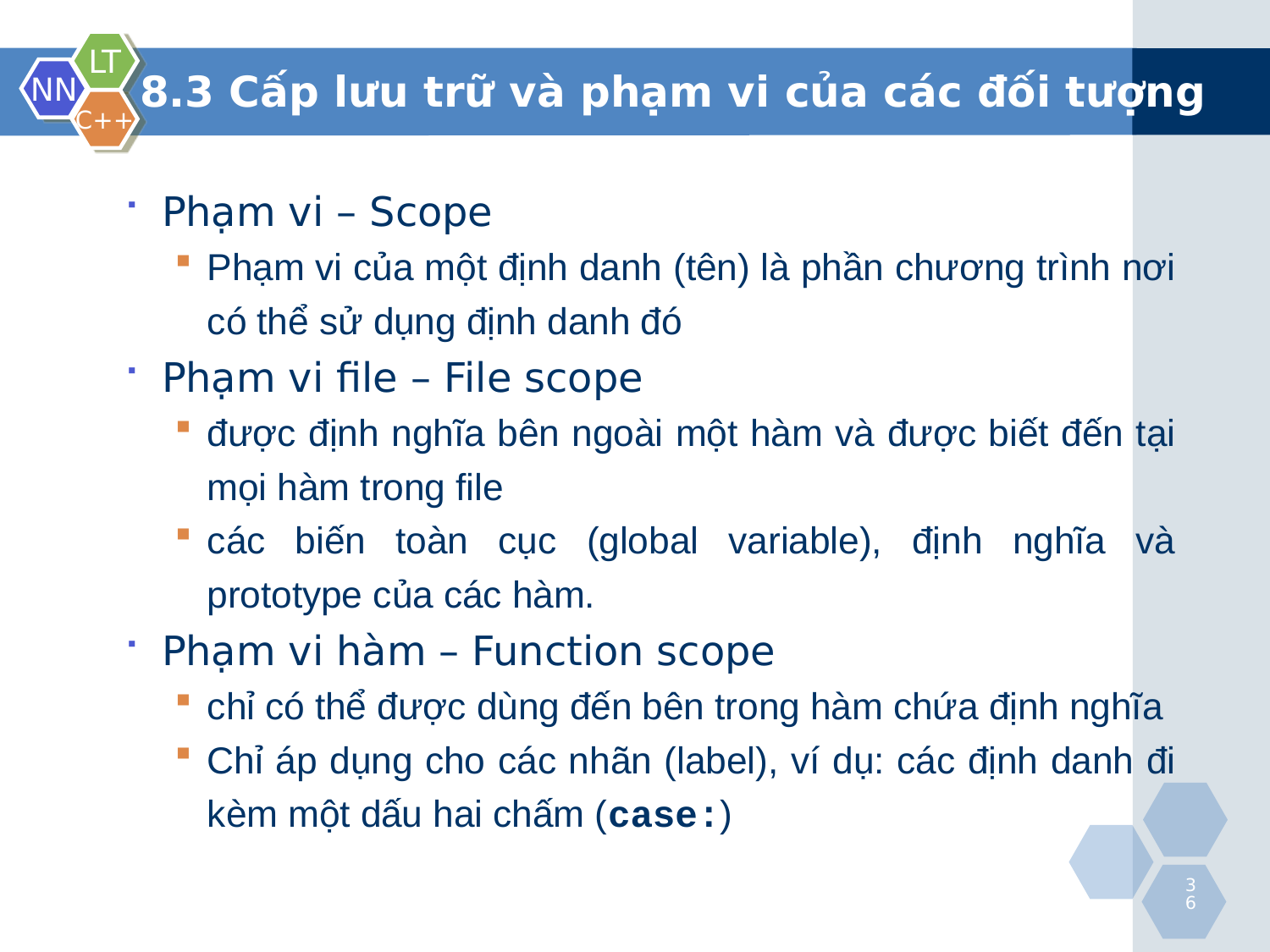

8.3 Cấp lưu trữ và phạm vi của các đối tượng
Phạm vi – Scope
Phạm vi của một định danh (tên) là phần chương trình nơi có thể sử dụng định danh đó
Phạm vi file – File scope
được định nghĩa bên ngoài một hàm và được biết đến tại mọi hàm trong file
các biến toàn cục (global variable), định nghĩa và prototype của các hàm.
Phạm vi hàm – Function scope
chỉ có thể được dùng đến bên trong hàm chứa định nghĩa
Chỉ áp dụng cho các nhãn (label), ví dụ: các định danh đi kèm một dấu hai chấm (case:)
36